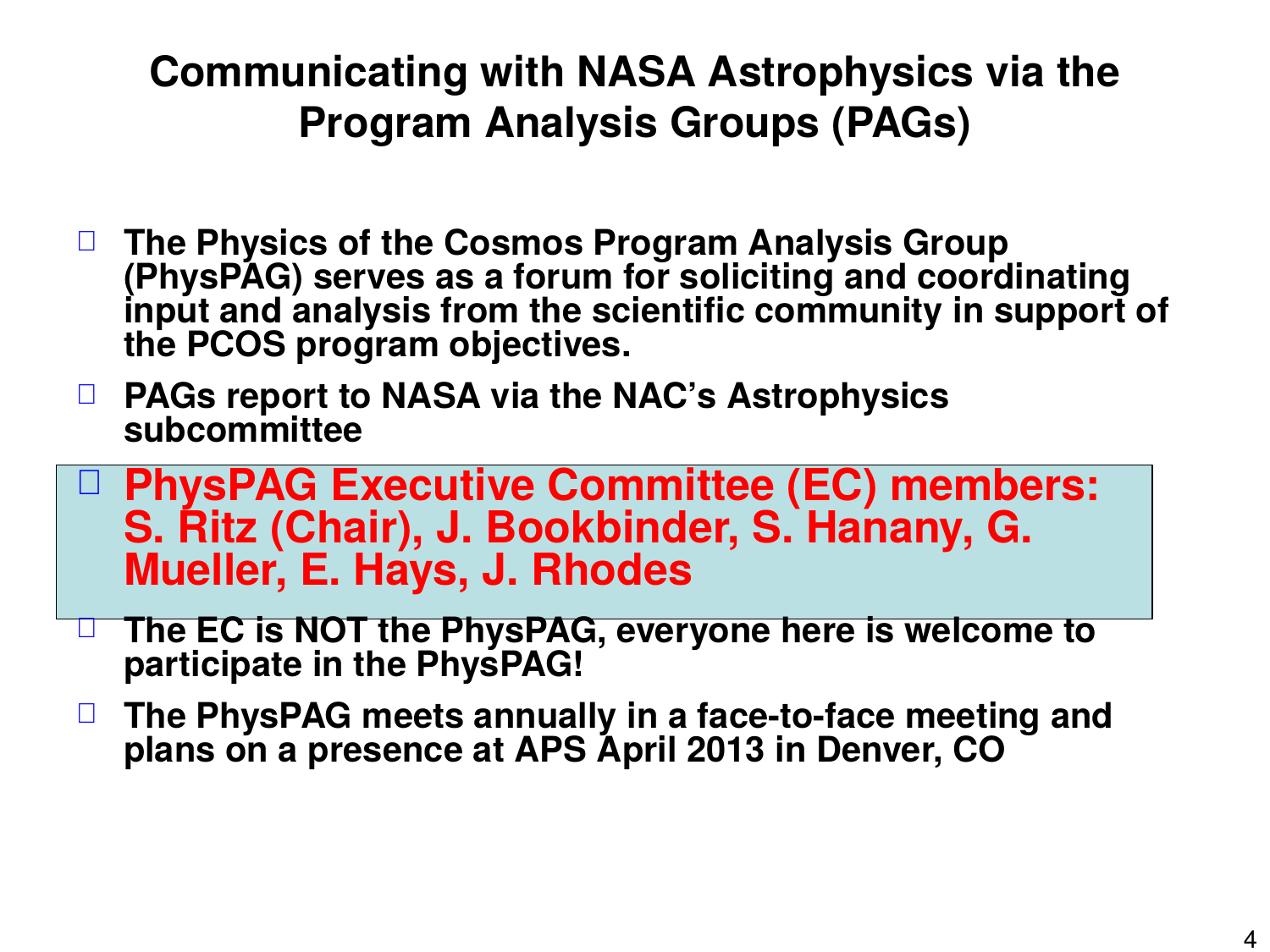

# Communicating with NASA Astrophysics via the Program Analysis Groups (PAGs)
The Physics of the Cosmos Program Analysis Group (PhysPAG) serves as a forum for soliciting and coordinating input and analysis from the scientific community in support of the PCOS program objectives.
PAGs report to NASA via the NAC’s Astrophysics subcommittee
PhysPAG Executive Committee (EC) members:     S. Ritz (Chair), J. Bookbinder, S. Hanany, G. Mueller, E. Hays, J. Rhodes
The EC is NOT the PhysPAG, everyone here is welcome to participate in the PhysPAG!
The PhysPAG meets annually in a face-to-face meeting and plans on a presence at APS April 2013 in Denver, CO

4